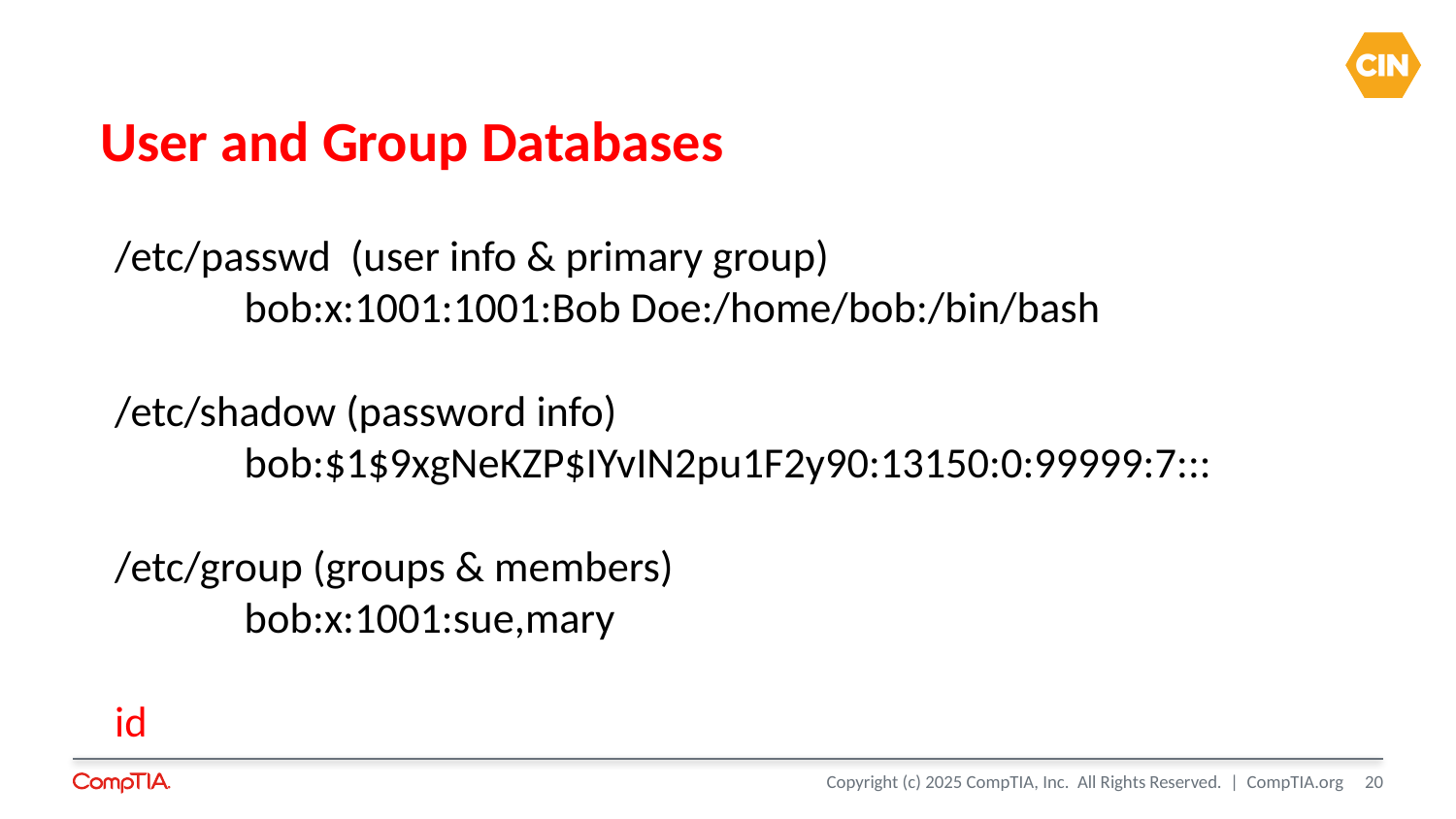

# User and Group Databases
/etc/passwd  (user info & primary group)
	bob:x:1001:1001:Bob Doe:/home/bob:/bin/bash
/etc/shadow (password info)
	bob:$1$9xgNeKZP$IYvIN2pu1F2y90:13150:0:99999:7:::
/etc/group (groups & members)
	bob:x:1001:sue,mary
id

20